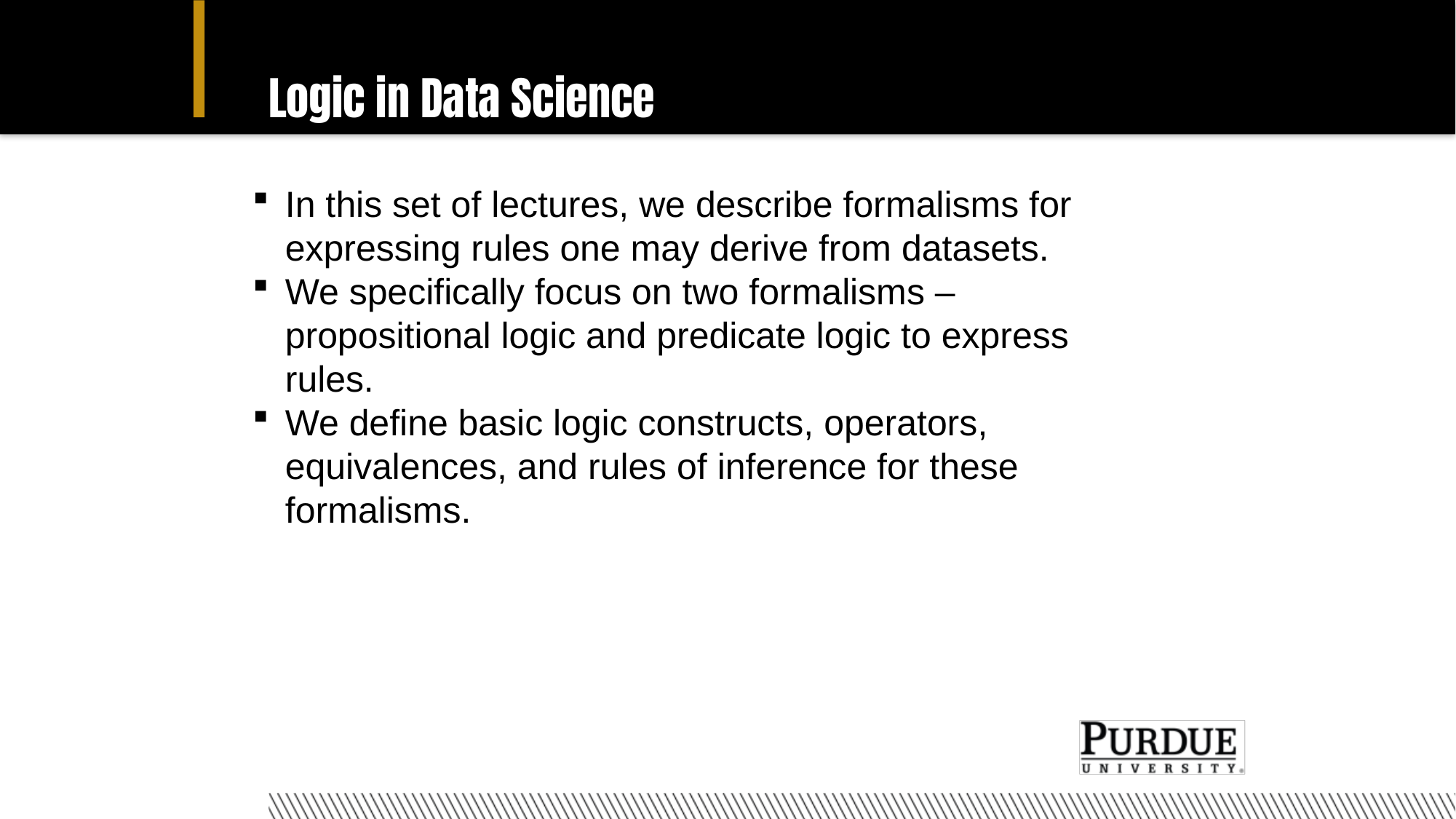

# Logic in Data Science
In this set of lectures, we describe formalisms for expressing rules one may derive from datasets.
We specifically focus on two formalisms – propositional logic and predicate logic to express rules.
We define basic logic constructs, operators, equivalences, and rules of inference for these formalisms.